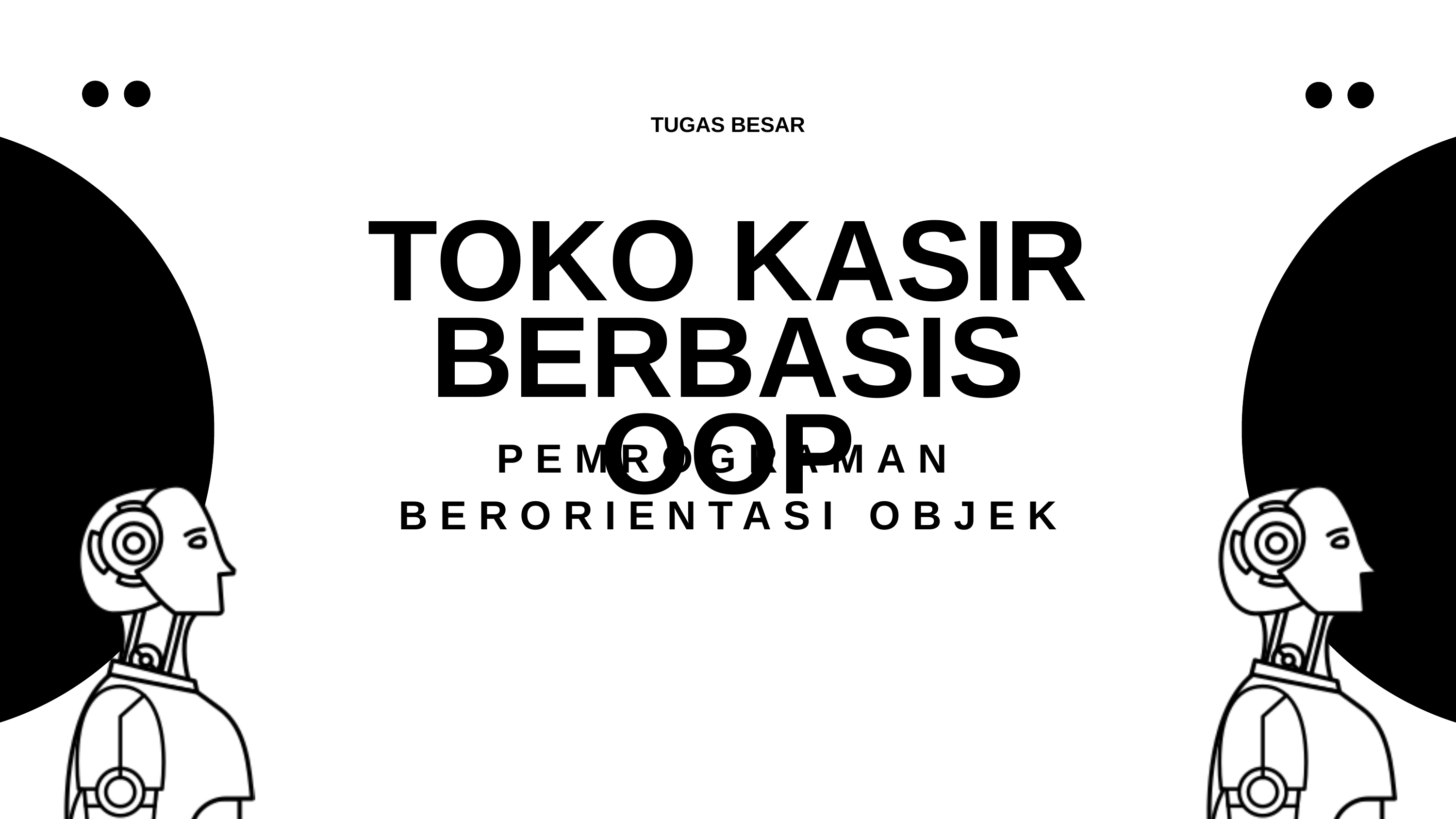

TUGAS BESAR

TOKO KASIR BERBASIS OOP
PEMROGRAMAN BERORIENTASI OBJEK